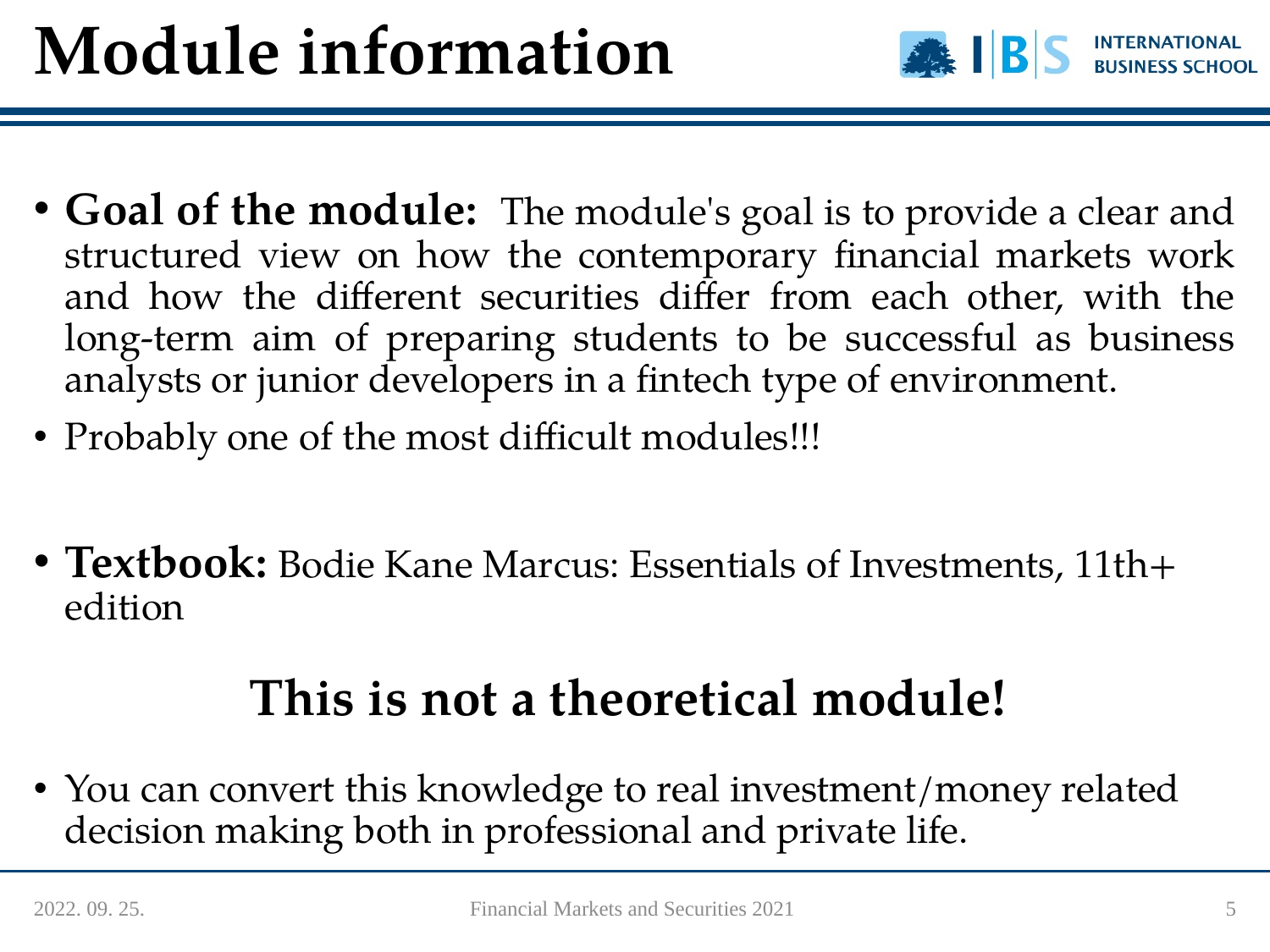

# Module information
Goal of the module:  The module's goal is to provide a clear and structured view on how the contemporary financial markets work and how the different securities differ from each other, with the long-term aim of preparing students to be successful as business analysts or junior developers in a fintech type of environment.
Probably one of the most difficult modules!!!

Textbook: Bodie Kane Marcus: Essentials of Investments, 11th+ edition

This is not a theoretical module!

You can convert this knowledge to real investment/money related decision making both in professional and private life.
2022. 09. 25.
Financial Markets and Securities 2021
5